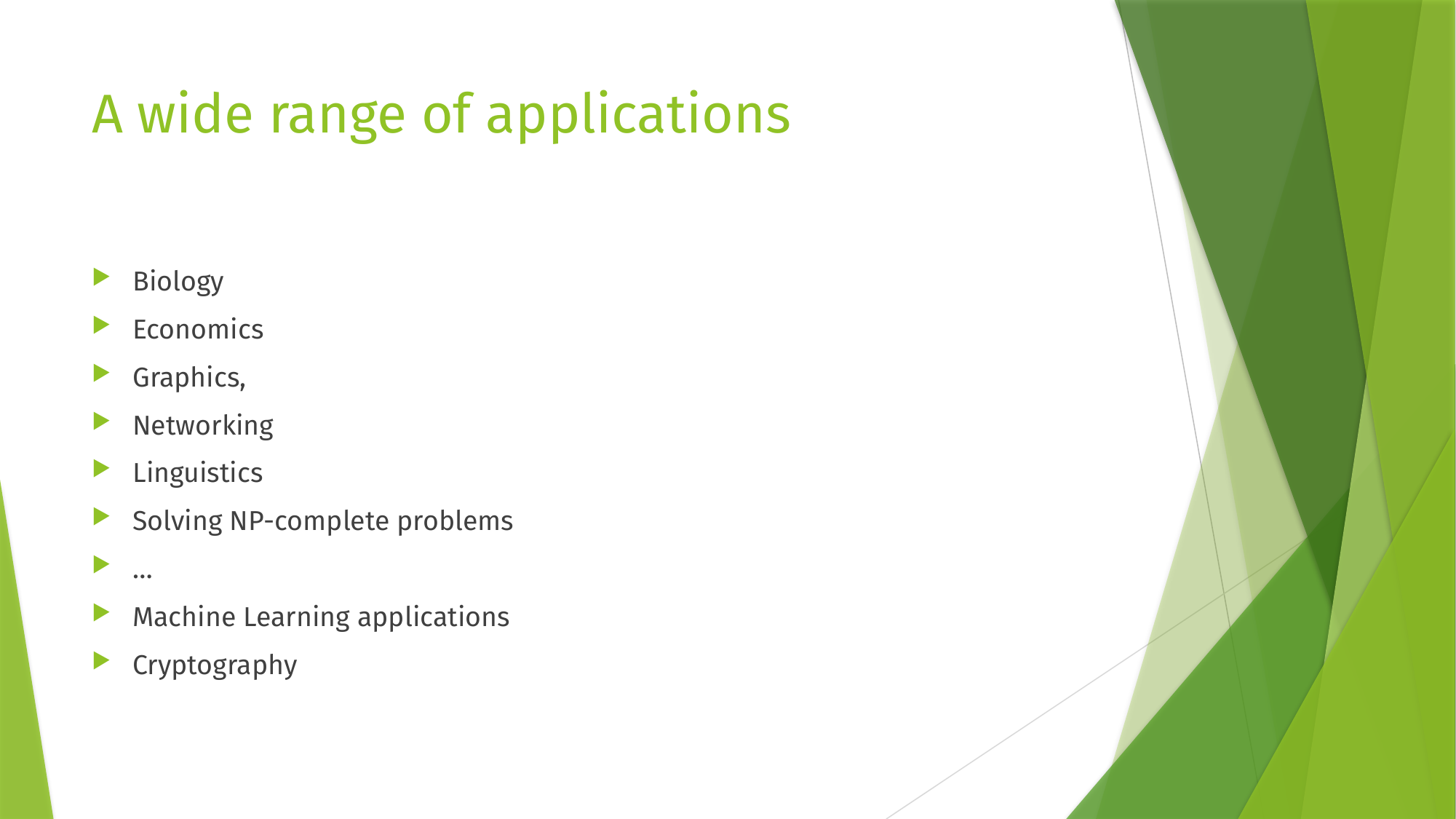

# A wide range of applications
Biology
Economics
Graphics,
Networking
Linguistics
Solving NP-complete problems
…
Machine Learning applications
Cryptography